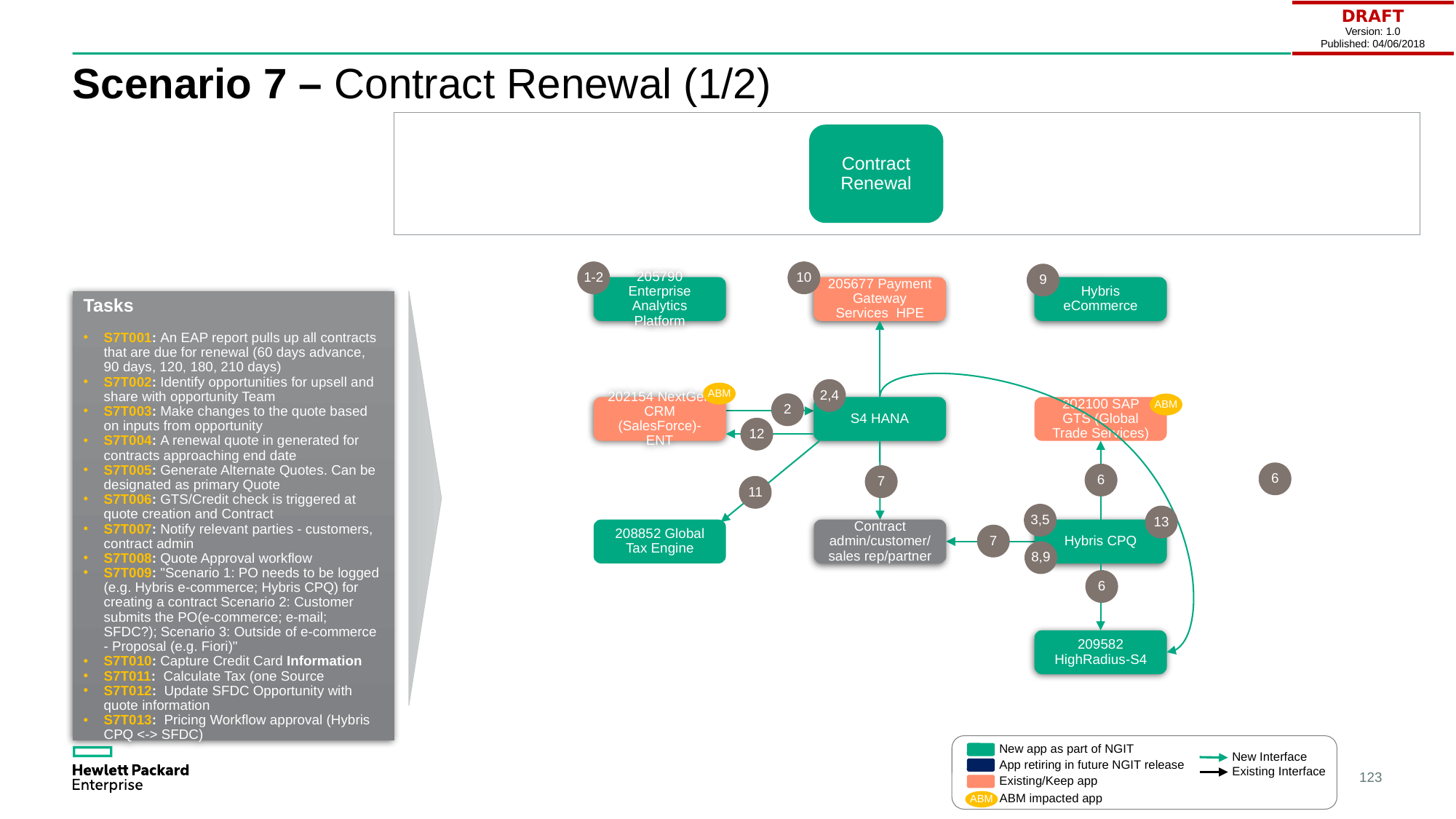

| DRAFT Version: 1.0 Published: 04/06/2018 |
| --- |
# Scenario 7 – Contract Renewal (1/2)

Contract Renewal
1-2
10
9
205790 Enterprise Analytics Platform
205677 Payment Gateway Services  HPE
Hybris
eCommerce
Tasks

S7T001: An EAP report pulls up all contracts that are due for renewal (60 days advance, 90 days, 120, 180, 210 days)
S7T002: Identify opportunities for upsell and share with opportunity Team
S7T003: Make changes to the quote based on inputs from opportunity
S7T004: A renewal quote in generated for contracts approaching end date
S7T005: Generate Alternate Quotes. Can be designated as primary Quote
S7T006: GTS/Credit check is triggered at quote creation and Contract
S7T007: Notify relevant parties - customers, contract admin
S7T008: Quote Approval workflow
S7T009: "Scenario 1: PO needs to be logged (e.g. Hybris e-commerce; Hybris CPQ) for creating a contract Scenario 2: Customer submits the PO(e-commerce; e-mail; SFDC?); Scenario 3: Outside of e-commerce  - Proposal (e.g. Fiori)"
S7T010: Capture Credit Card Information
S7T011:  Calculate Tax (one Source
S7T012:  Update SFDC Opportunity with quote information
S7T013:  Pricing Workflow approval (Hybris CPQ <-> SFDC)
2,4
ABM
2
ABM
202154 NextGen CRM (SalesForce)-ENT
S4 HANA
202100 SAP GTS (Global Trade Services)
12
6
6
7
11

3,5
13
208852 Global Tax Engine
Contract admin/customer/sales rep/partner
Hybris CPQ
7
8,9
6
209582 HighRadius-S4

New app as part of NGIT

New Interface
App retiring in future NGIT release

Existing Interface
Existing/Keep app

ABM impacted app
ABM
123